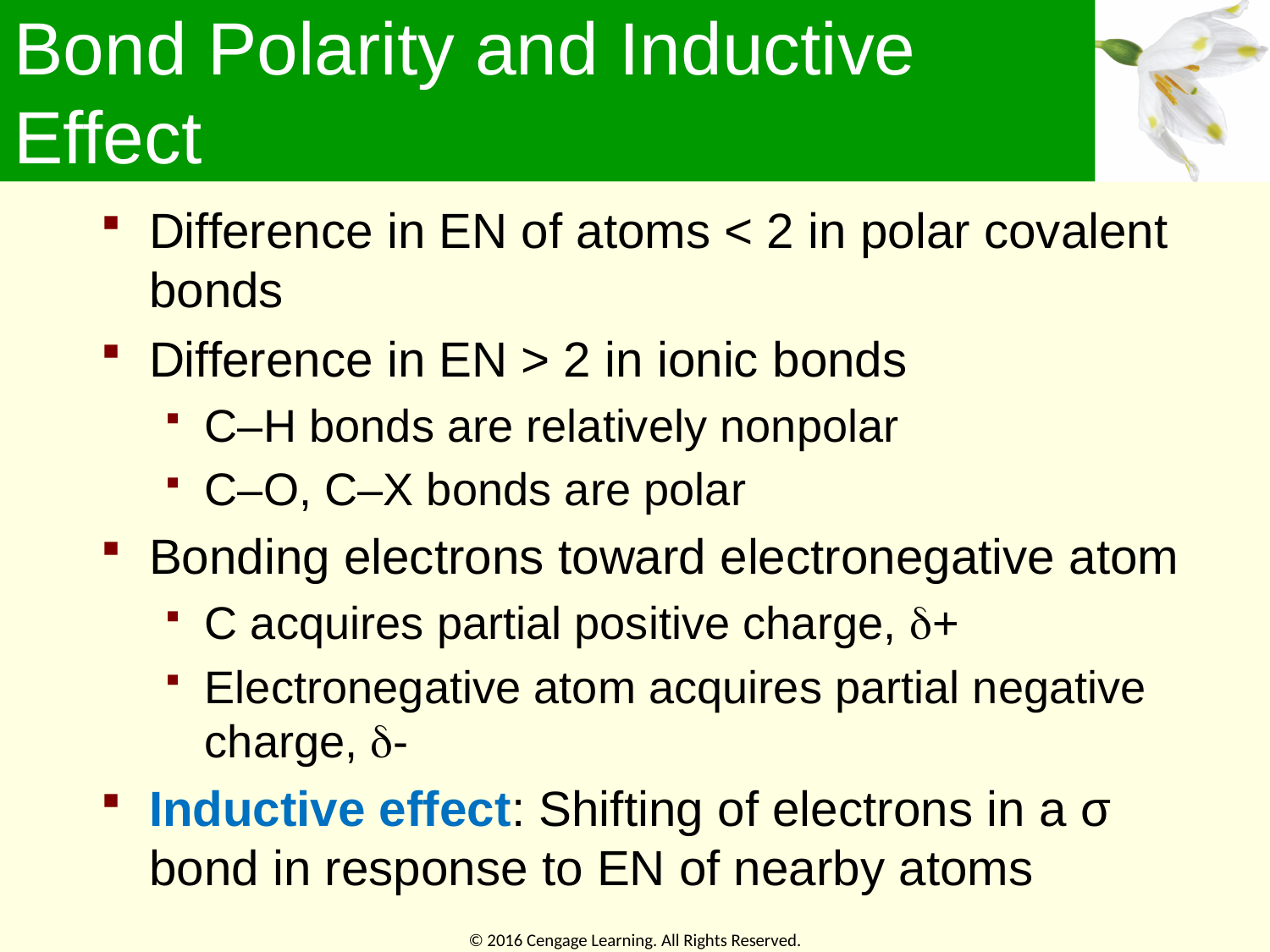

# Bond Polarity and Inductive Effect
Difference in EN of atoms < 2 in polar covalent  bonds
Difference in EN > 2 in ionic bonds
C–H bonds are relatively nonpolar
C–O, C–X bonds are polar
Bonding electrons toward electronegative atom
C acquires partial positive charge, δ+
Electronegative atom acquires partial negative charge, δ-
Inductive effect: Shifting of electrons in a σ bond in response to EN of nearby atoms